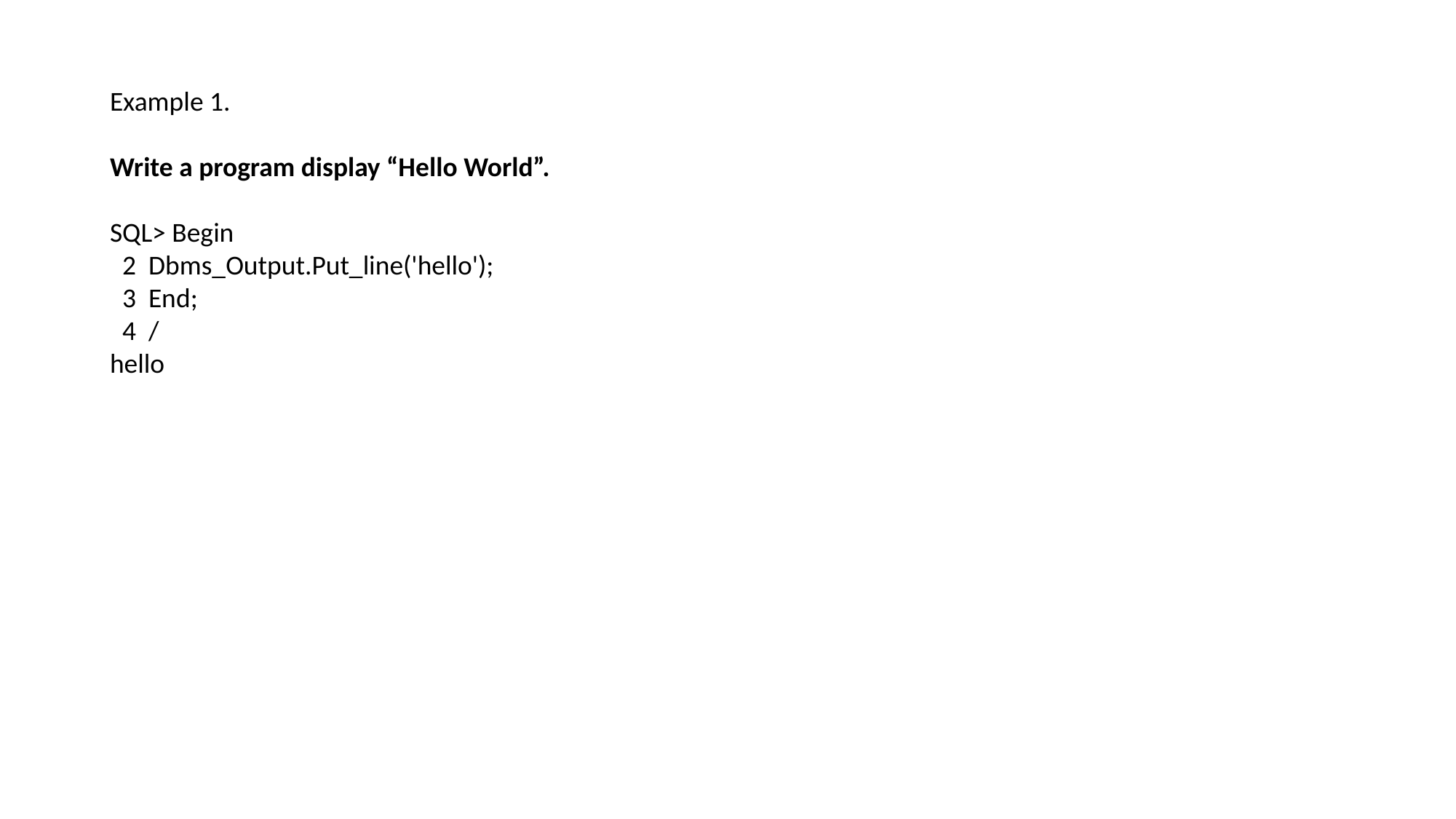

Example 1.

Write a program display “Hello World”.

SQL> Begin
  2  Dbms_Output.Put_line('hello');
  3  End;
  4  /
hello